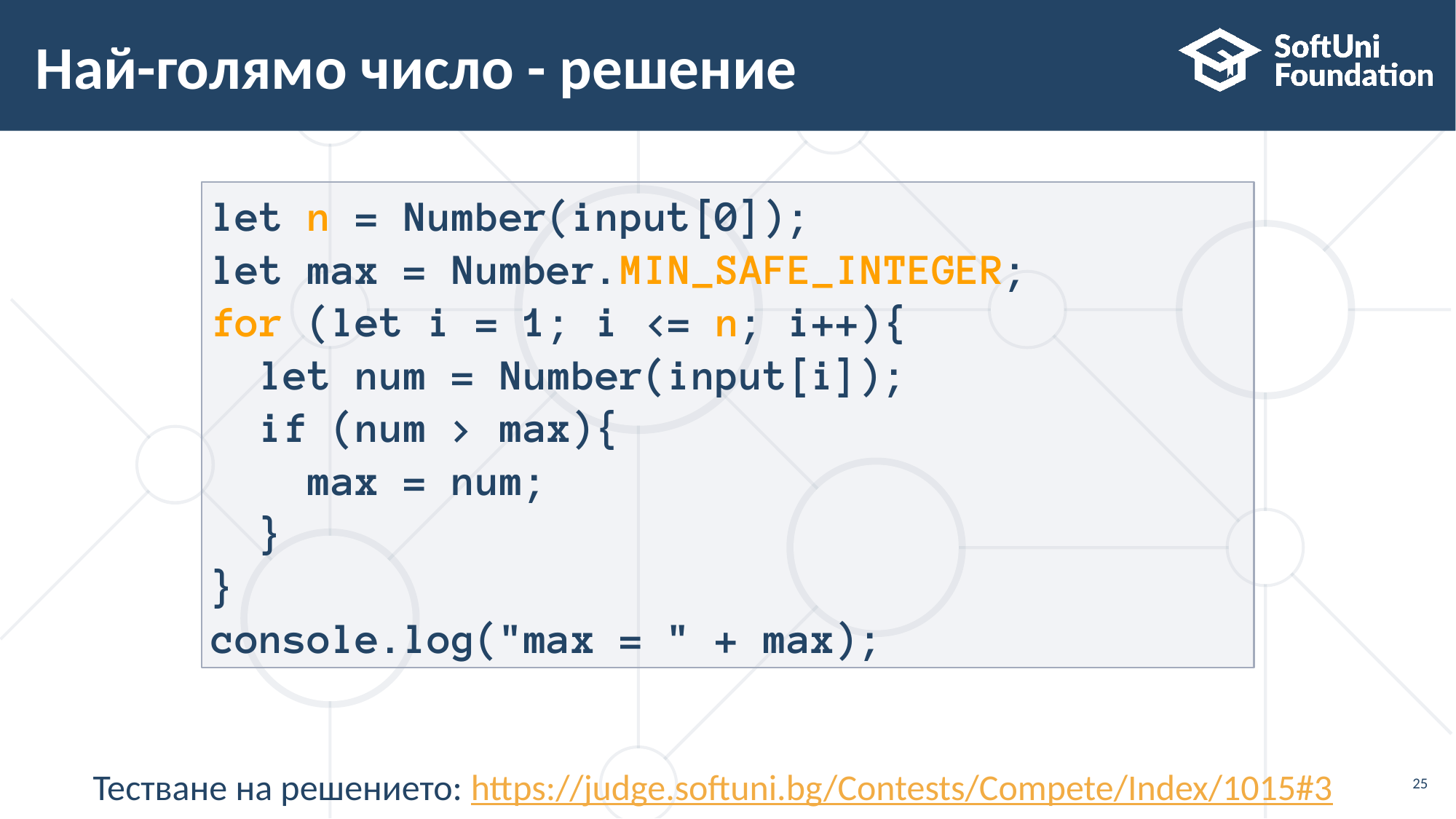

# Най-голямо число - решение
let n = Number(input[0]);
let max = Number.MIN_SAFE_INTEGER;
for (let i = 1; i <= n; i++){
  let num = Number(input[i]);
  if (num > max){
    max = num;
  }
}
console.log("max = " + max);
Тестване на решението: https://judge.softuni.bg/Contests/Compete/Index/1015#3
25